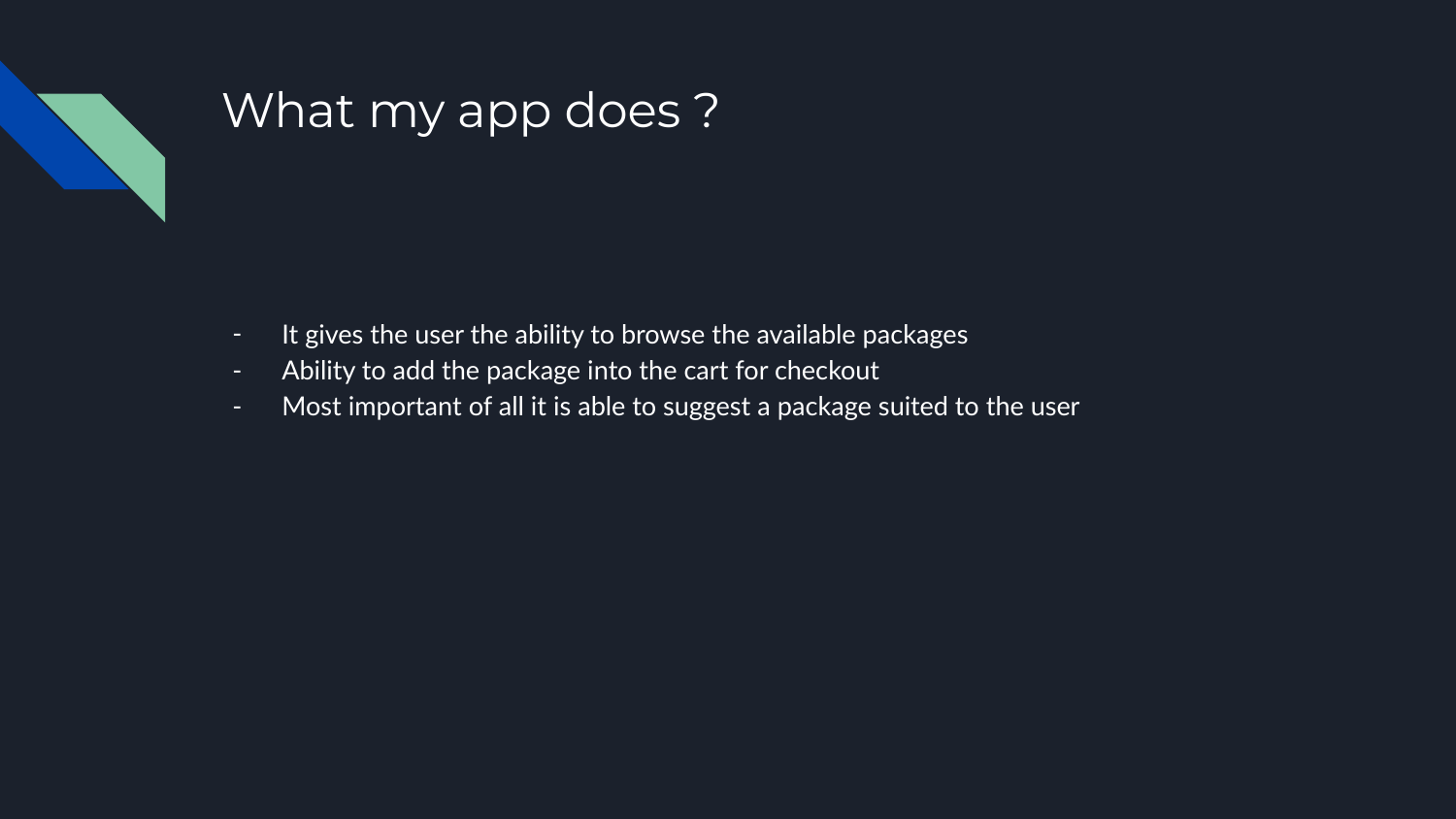

# What my app does ?
It gives the user the ability to browse the available packages
Ability to add the package into the cart for checkout
Most important of all it is able to suggest a package suited to the user